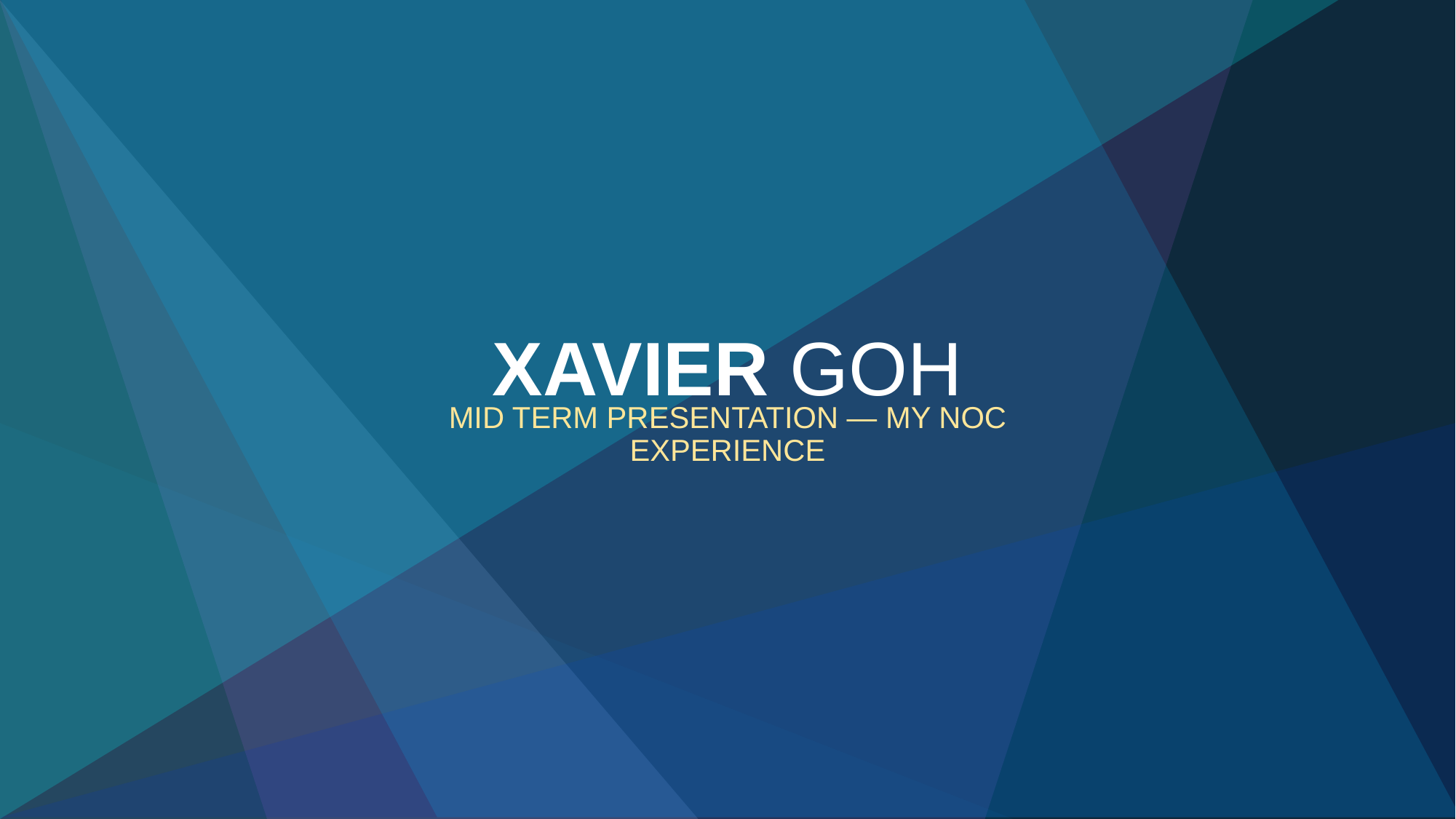

XAVIER GOH
MID TERM PRESENTATION — MY NOC EXPERIENCE